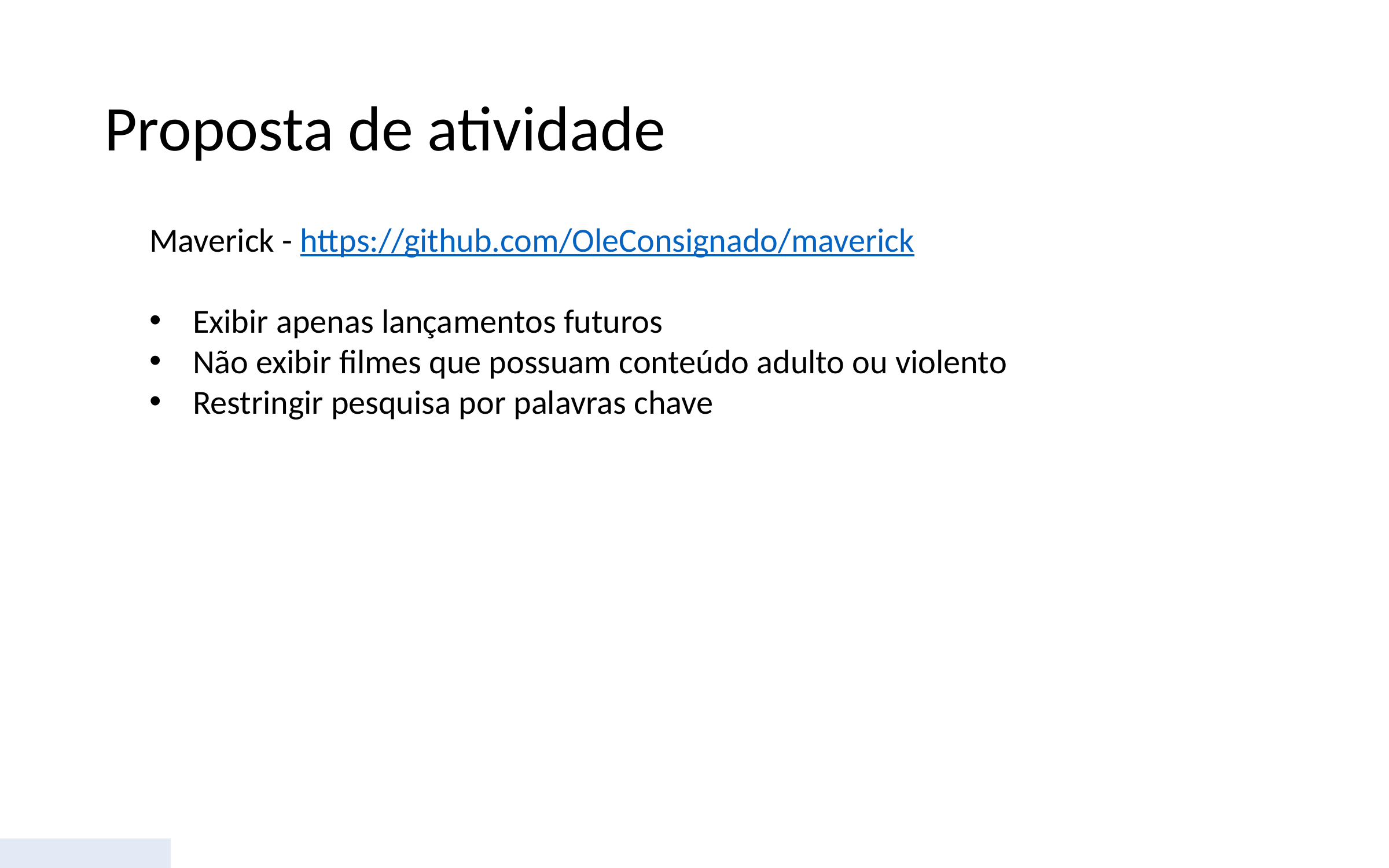

# Proposta de atividade
Maverick - https://github.com/OleConsignado/maverick

Exibir apenas lançamentos futuros
Não exibir filmes que possuam conteúdo adulto ou violento
Restringir pesquisa por palavras chave